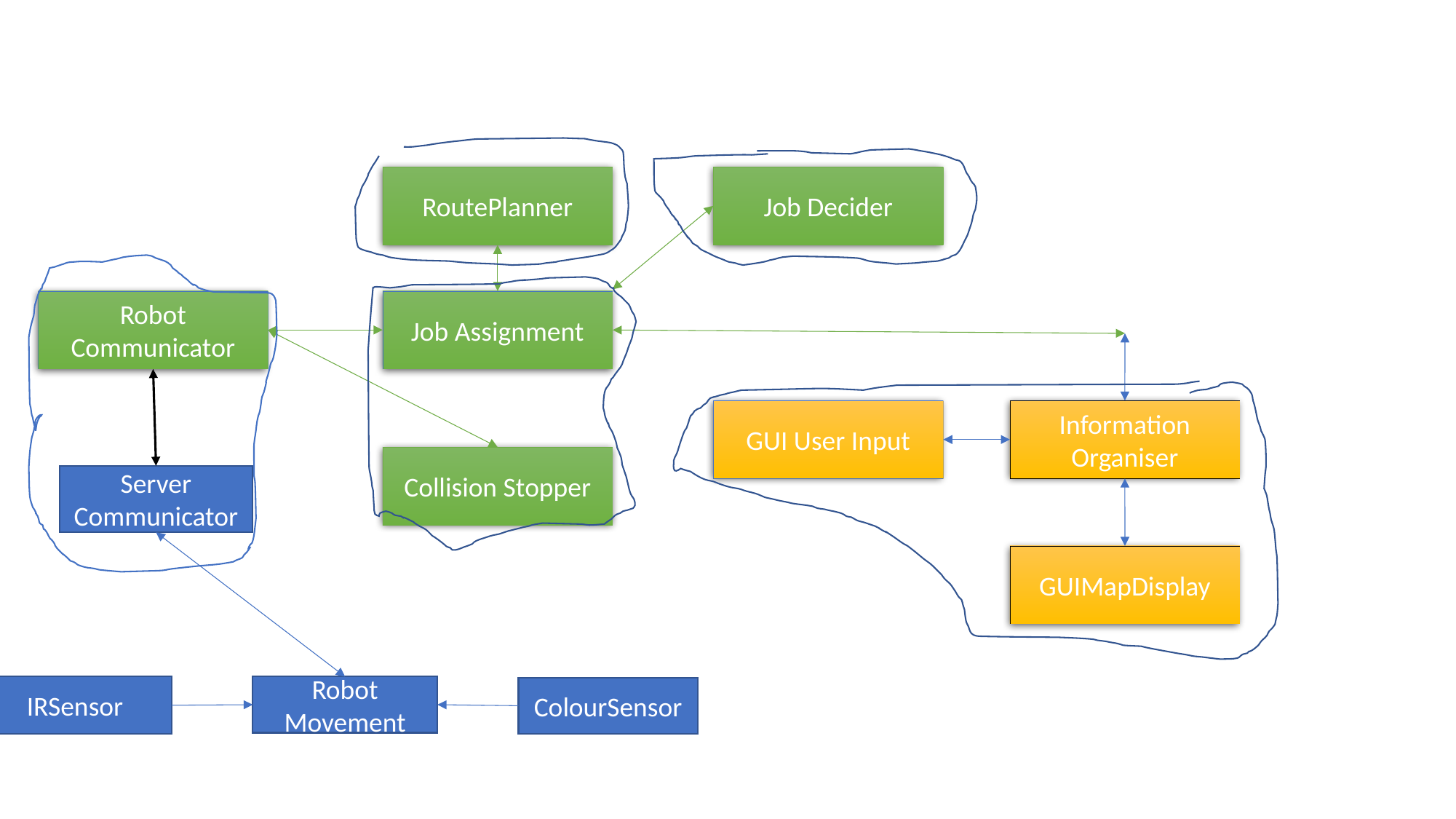

RoutePlanner
Job Decider

Robot Communicator
Job Assignment

GUI User Input
Information Organiser
Collision Stopper
Server Communicator
GUIMapDisplay
IRSensor
Robot Movement
ColourSensor